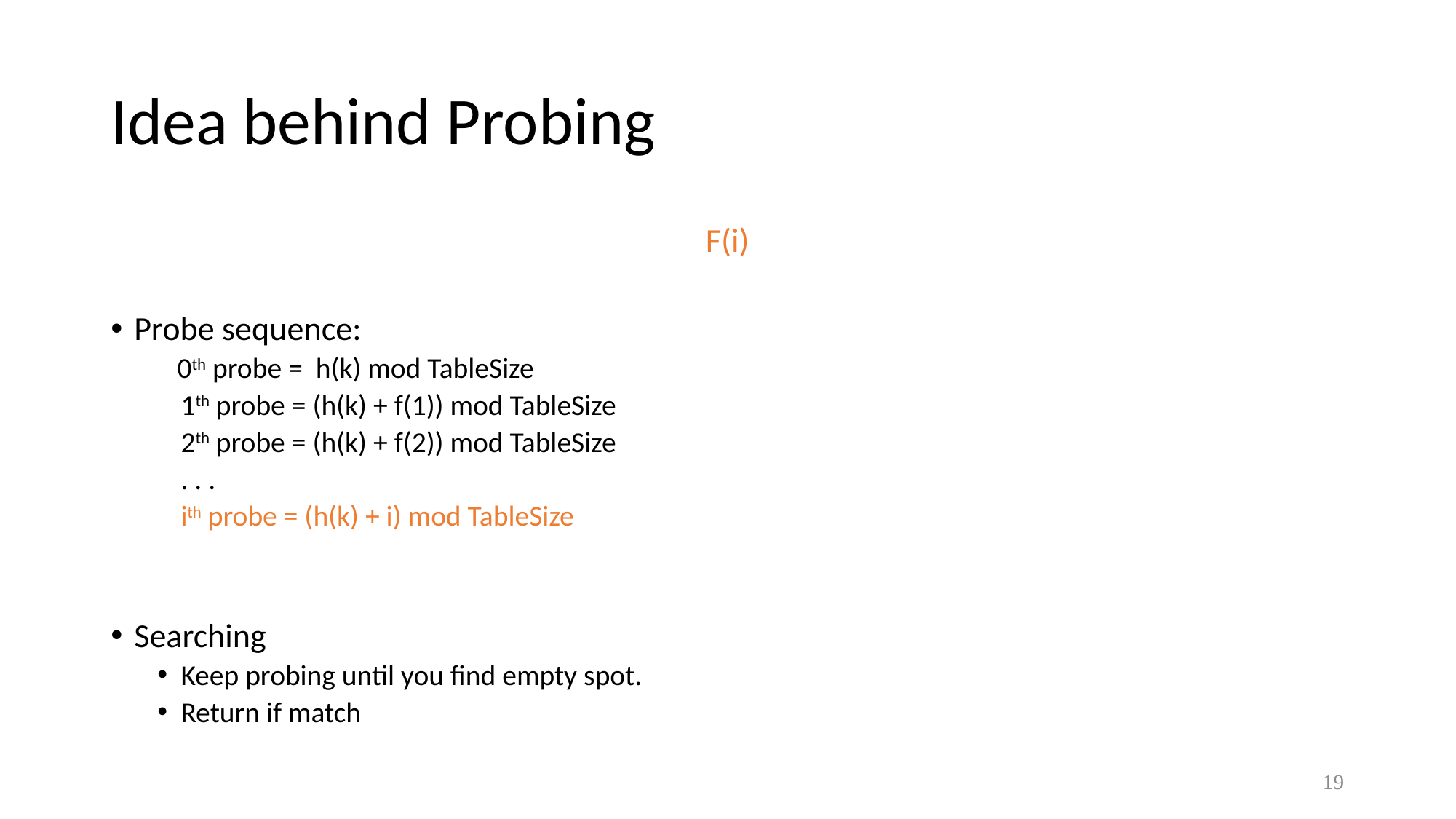

# Idea behind Probing
F(i)
Probe sequence:
   0th probe =  h(k) mod TableSize
	1th probe = (h(k) + f(1)) mod TableSize
	2th probe = (h(k) + f(2)) mod TableSize
	. . .
	ith probe = (h(k) + i) mod TableSize

Searching
Keep probing until you find empty spot.
Return if match

19